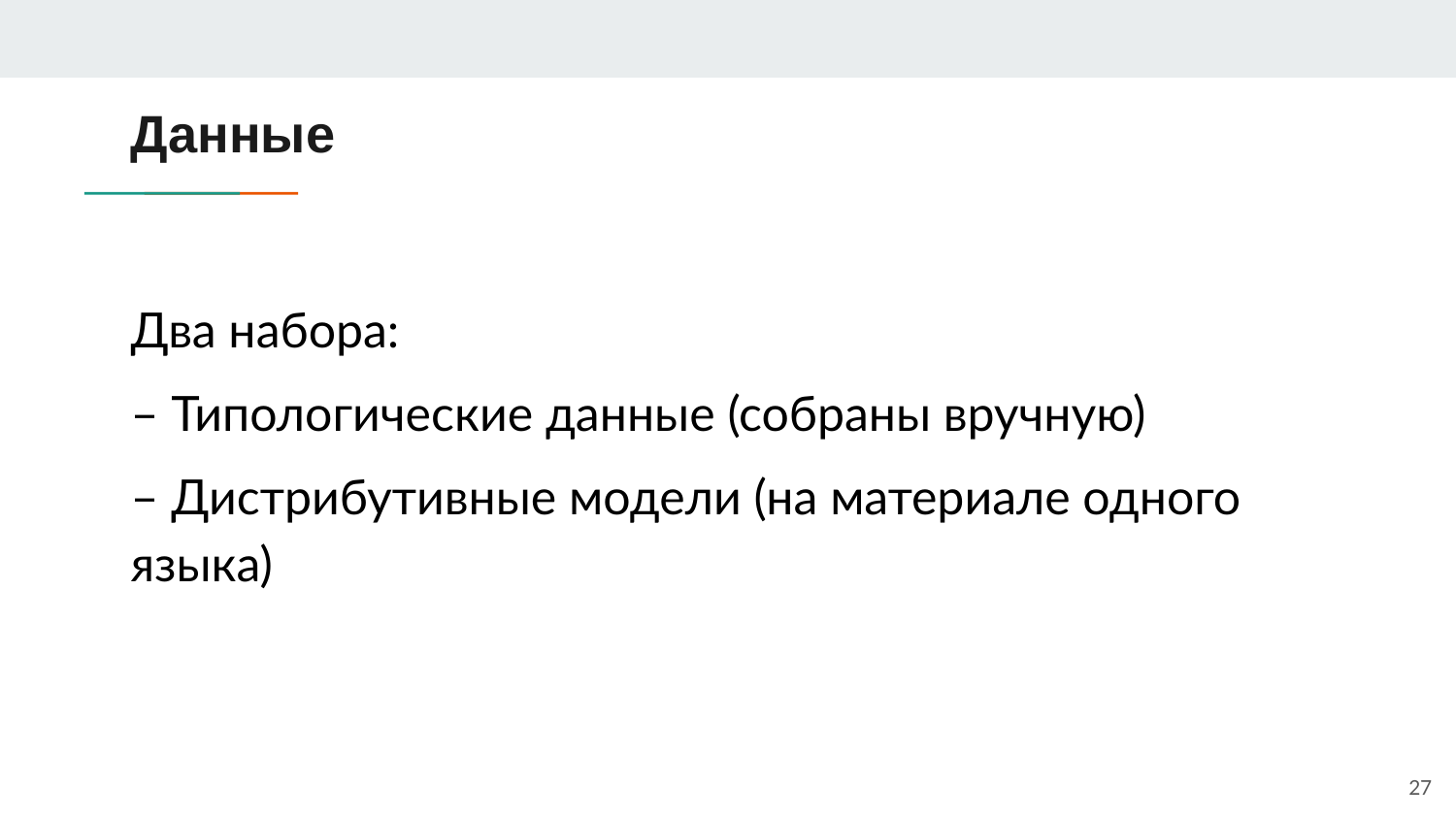

# Данные
Два набора:
– Типологические данные (собраны вручную)
– Дистрибутивные модели (на материале одного языка)

27